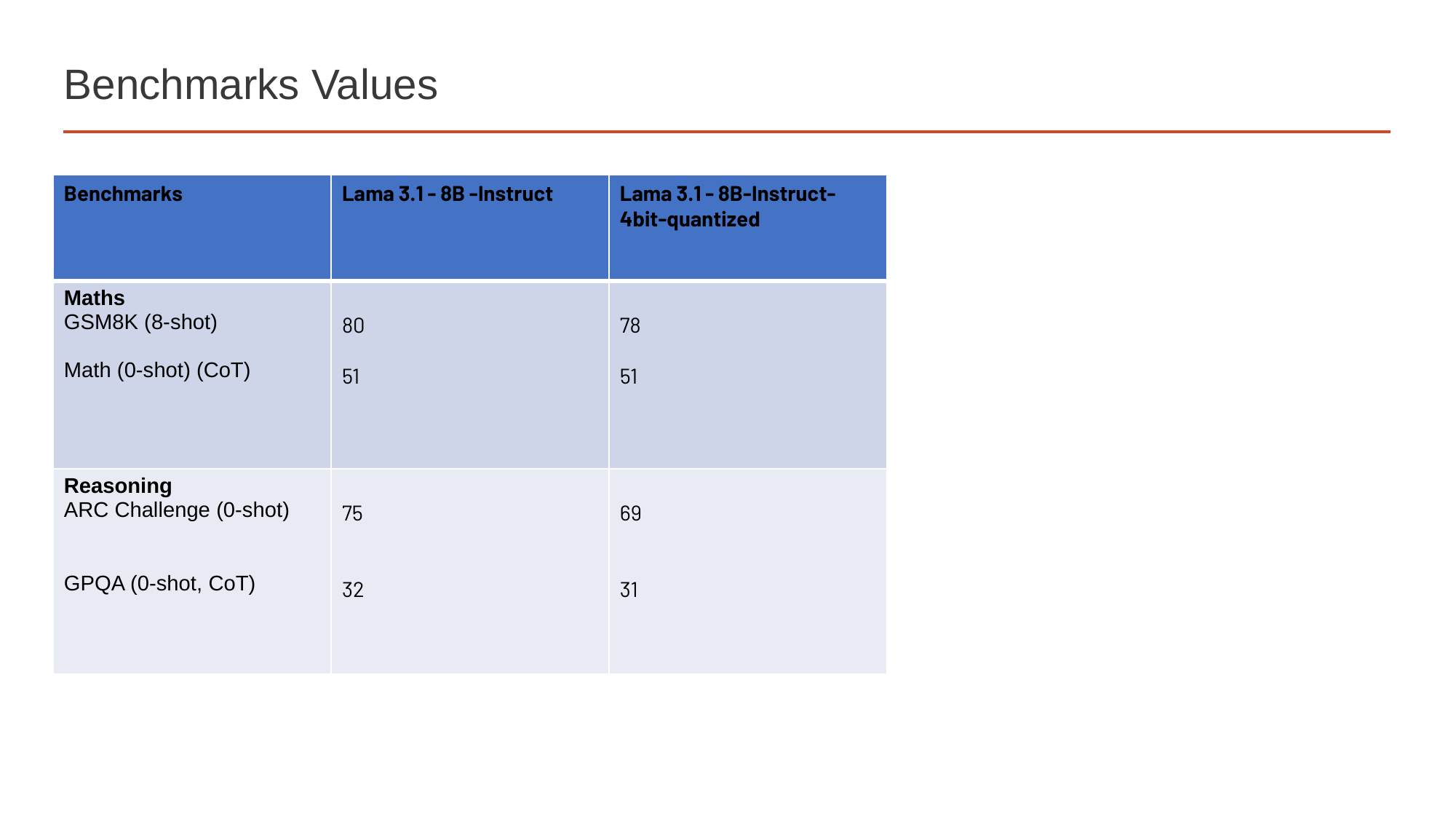

# Benchmarks Values
| Benchmarks | Lama 3.1 - 8B -Instruct | Lama 3.1 - 8B-Instruct-4bit-quantized |
| --- | --- | --- |
| Maths  GSM8K (8-shot) Math (0-shot) (CoT) | 80 51 | 78 51 |
| Reasoning  ARC Challenge (0-shot) GPQA (0-shot, CoT) | 75 32 | 69 31 |